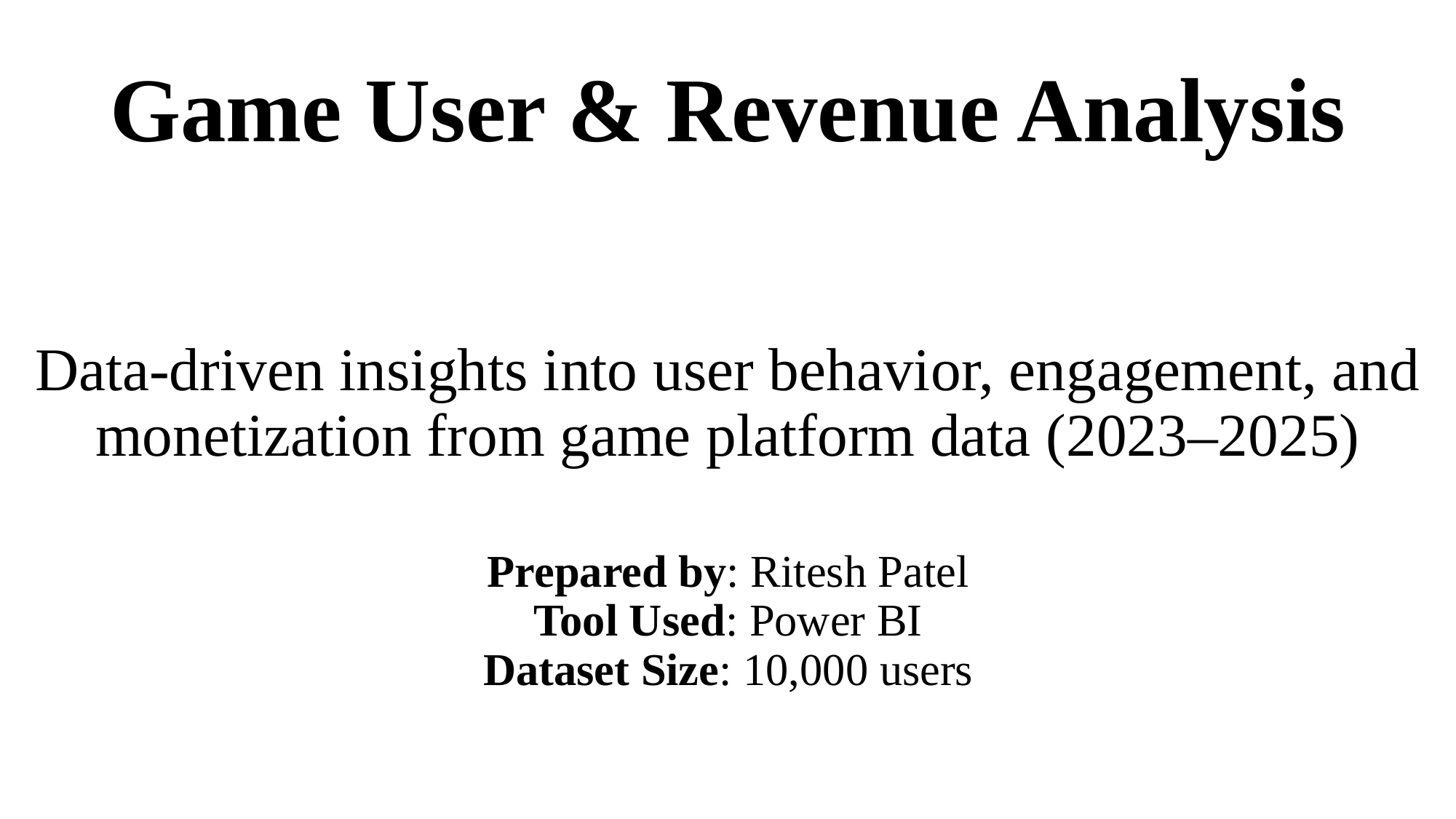

# Game User & Revenue Analysis Data-driven insights into user behavior, engagement, and monetization from game platform data (2023–2025) Prepared by: Ritesh Patel Tool Used: Power BI Dataset Size: 10,000 users